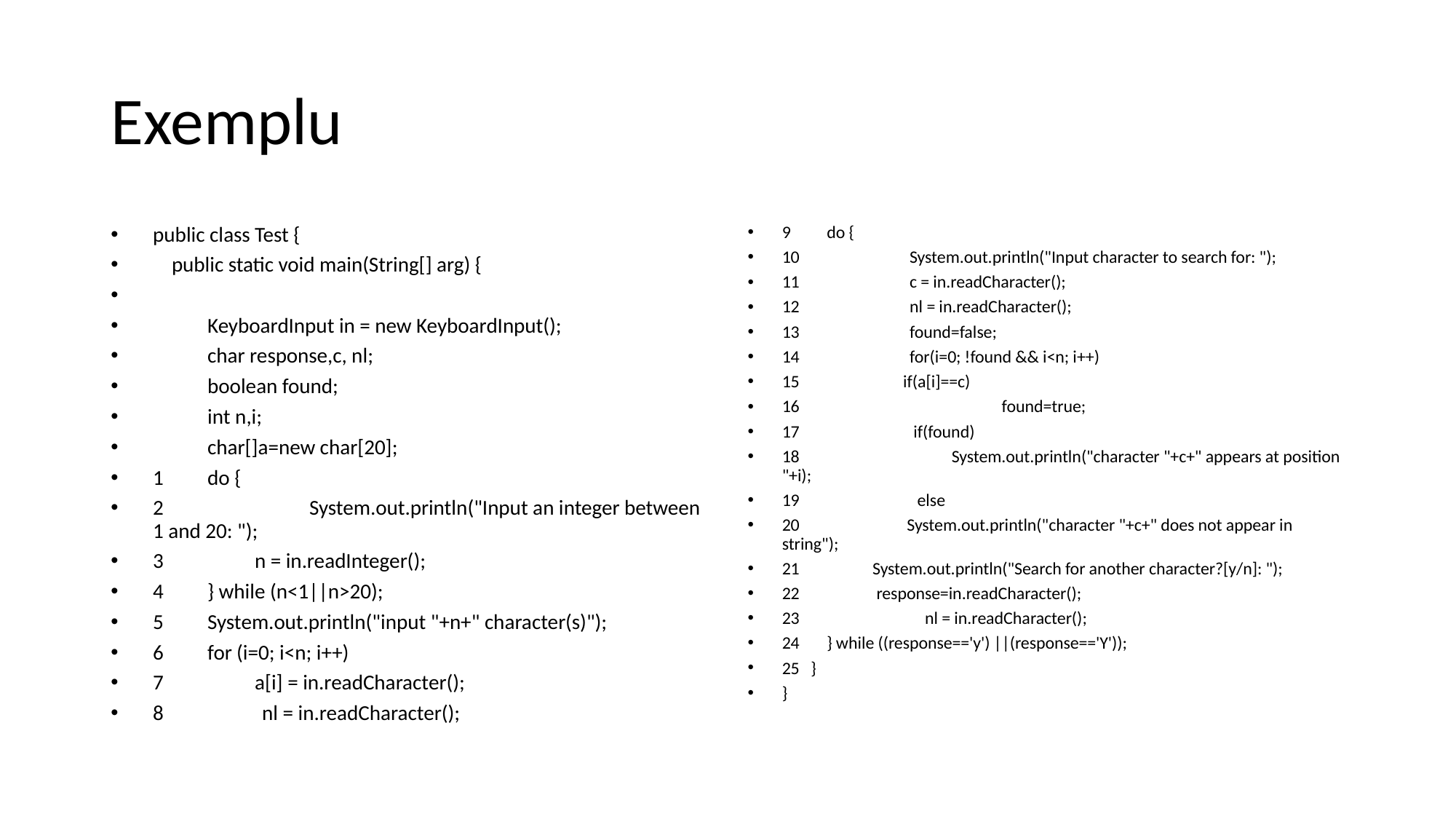

# Exemplu
public class Test {
    public static void main(String[] arg) {

        	KeyboardInput in = new KeyboardInput();
	char response,c, nl;
	boolean found;
	int n,i;
	char[]a=new char[20];
1        	do {
2          	          System.out.println("Input an integer between 1 and 20: ");
3	          n = in.readInteger();
4	} while (n<1||n>20);
5        	System.out.println("input "+n+" character(s)");
6	for (i=0; i<n; i++)
7	          a[i] = in.readCharacter();
8          	nl = in.readCharacter();

9        	do {
10        	          System.out.println("Input character to search for: ");
11        	          c = in.readCharacter();
12         	          nl = in.readCharacter();
13        	          found=false;
14            	          for(i=0; !found && i<n; i++)
15	                    if(a[i]==c)
16                                                     found=true;
17            	           if(found)
18                	                     System.out.println("character "+c+" appears at position "+i);
19            	            else
20	                     System.out.println("character "+c+" does not appear in string");
21       	            System.out.println("Search for another character?[y/n]: ");
22     	             response=in.readCharacter();
23            	              nl = in.readCharacter();
24	} while ((response=='y') ||(response=='Y'));
25   }
}